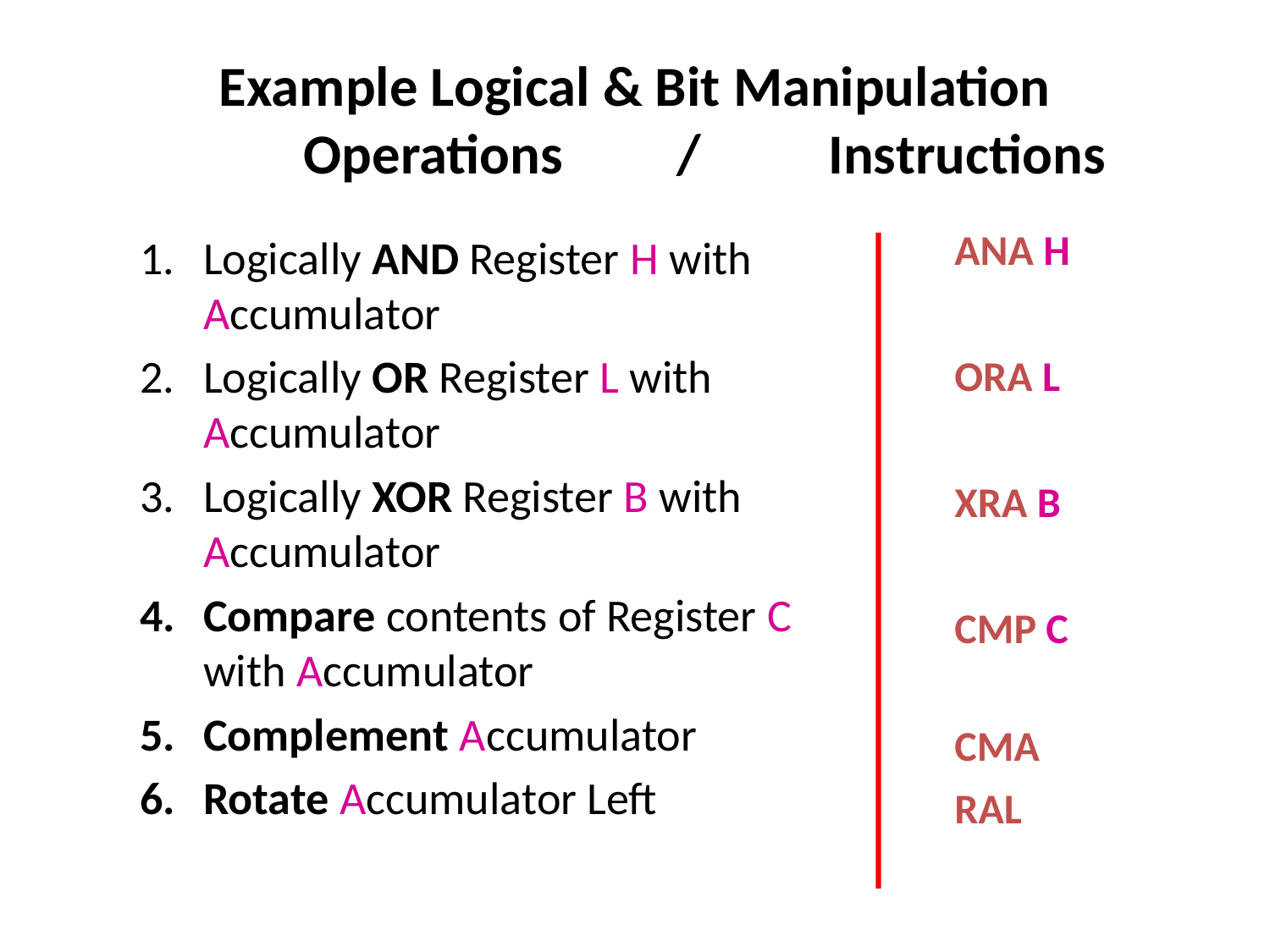

# Example Logical & Bit Manipulation Operations         /          Instructions
Logically AND Register H with Accumulator
Logically OR Register L with Accumulator
Logically XOR Register B with Accumulator
Compare contents of Register C with Accumulator
Complement Accumulator
Rotate Accumulator Left
ANA H

ORA L

XRA B

CMP C

CMA

RAL